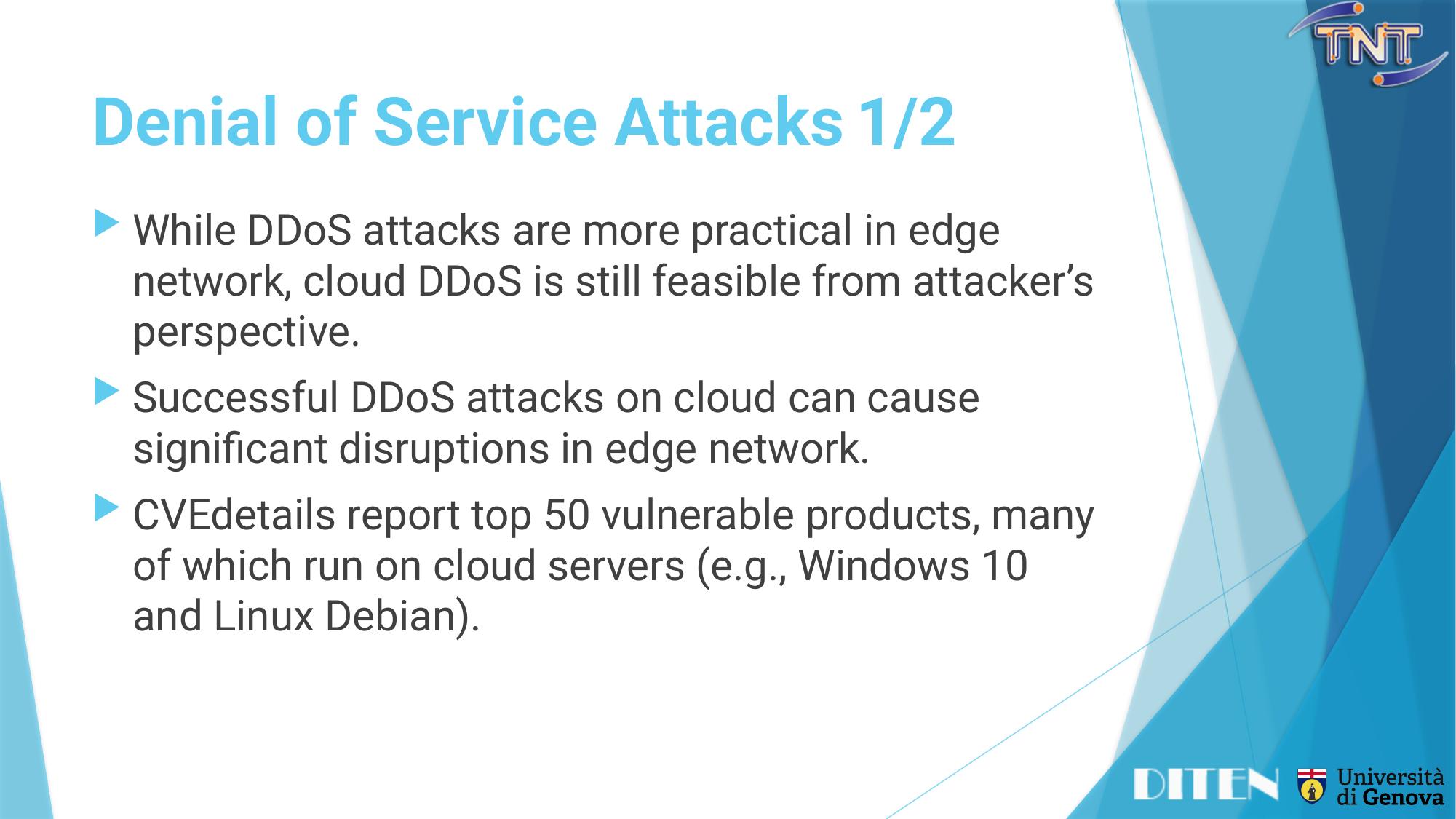

# Denial of Service Attacks	1/2
While DDoS attacks are more practical in edge network, cloud DDoS is still feasible from attacker’s perspective.
Successful DDoS attacks on cloud can cause significant disruptions in edge network.
CVEdetails report top 50 vulnerable products, many of which run on cloud servers (e.g., Windows 10 and Linux Debian).